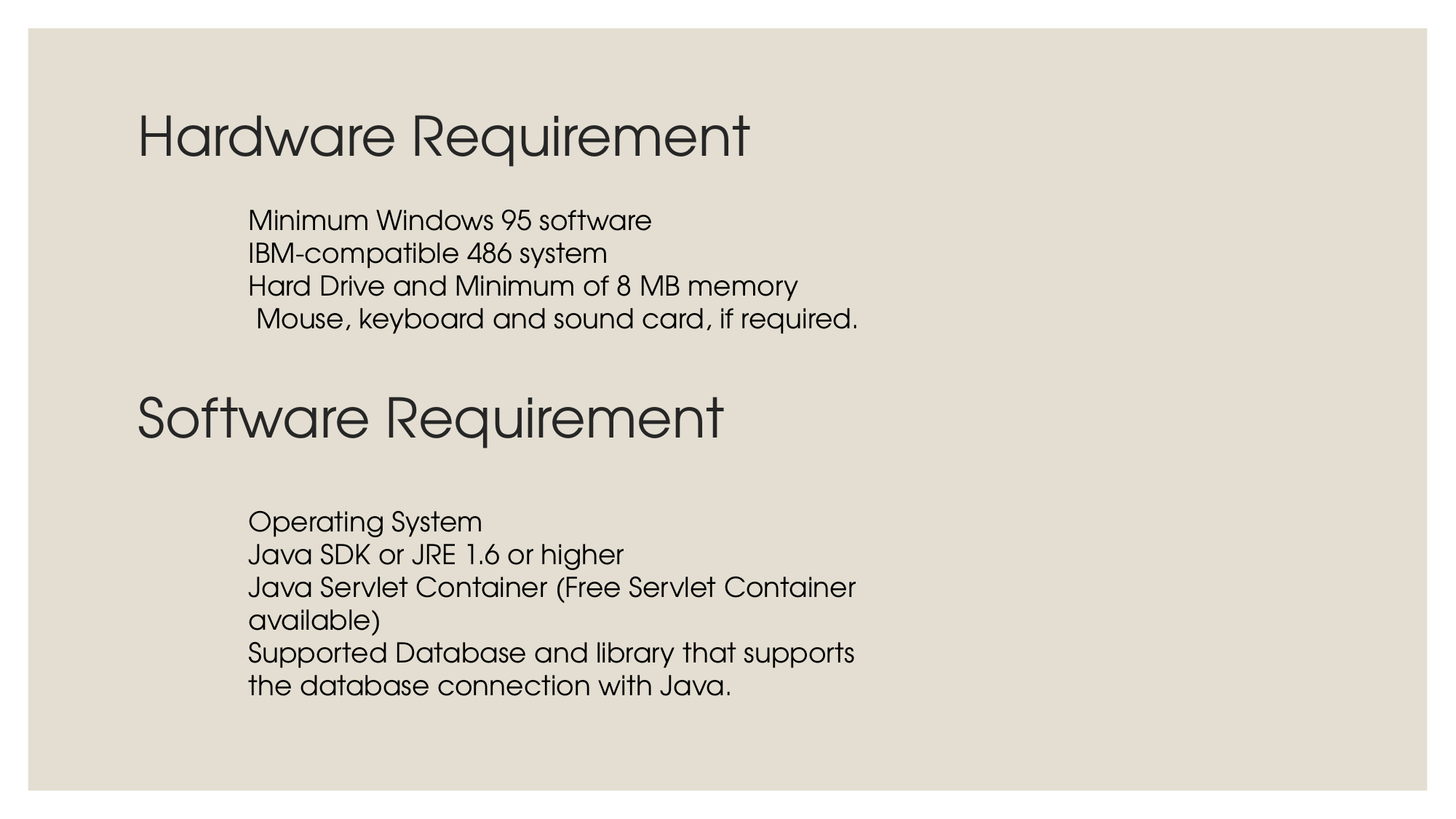

# Hardware Requirement
Minimum Windows 95 software
IBM-compatible 486 system
Hard Drive and Minimum of 8 MB memory
 Mouse, keyboard and sound card, if required.
Software Requirement
Operating System
Java SDK or JRE 1.6 or higher
Java Servlet Container (Free Servlet Container available)
Supported Database and library that supports the database connection with Java.